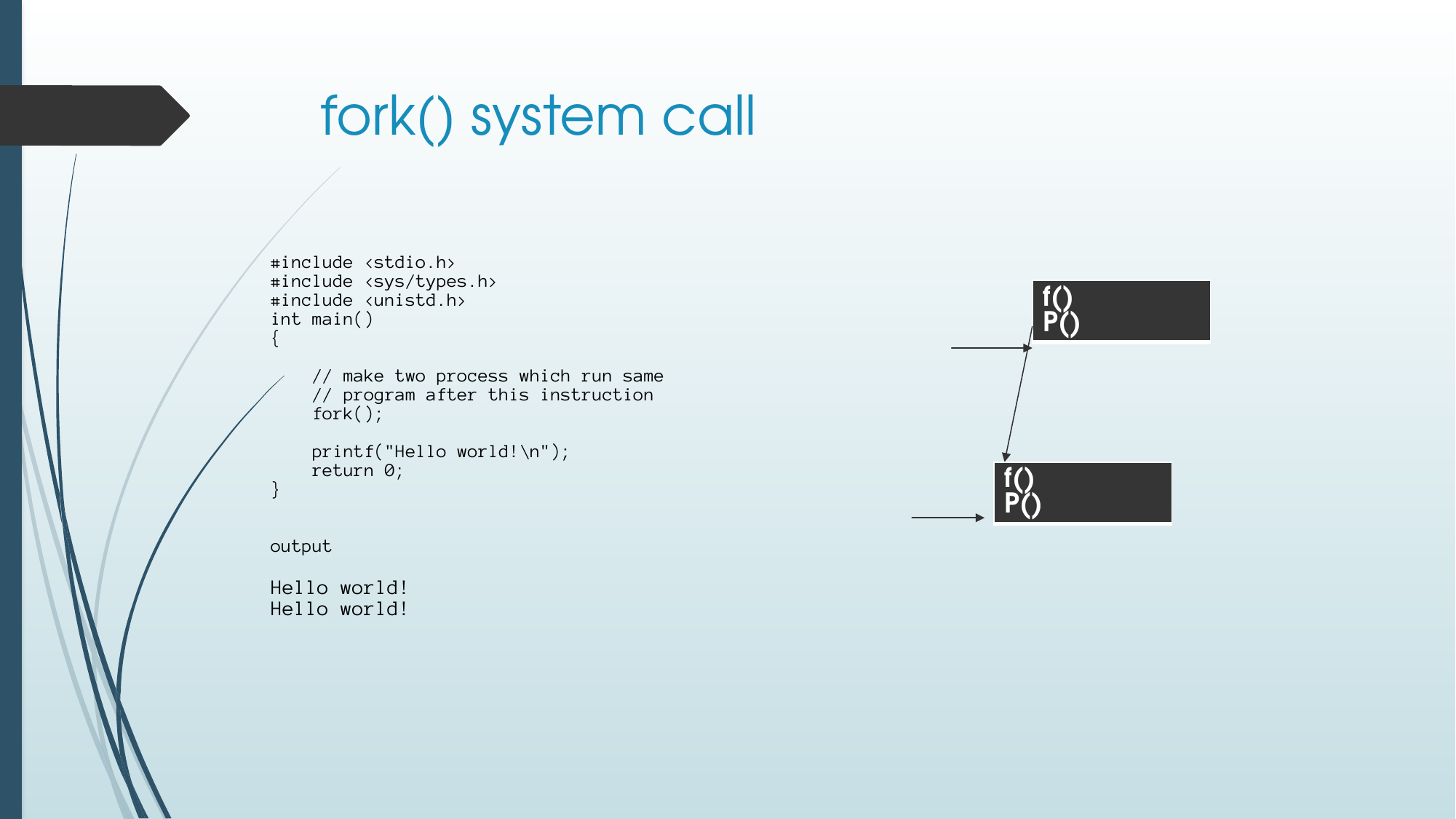

# fork() system call
| #include <stdio.h> #include <sys/types.h> #include <unistd.h> int main() {        // make two process which run same     // program after this instruction     fork();        printf("Hello world!\n");     return 0; } output Hello world! Hello world! |
| --- |
| f() P() |
| --- |
| f() P() |
| --- |